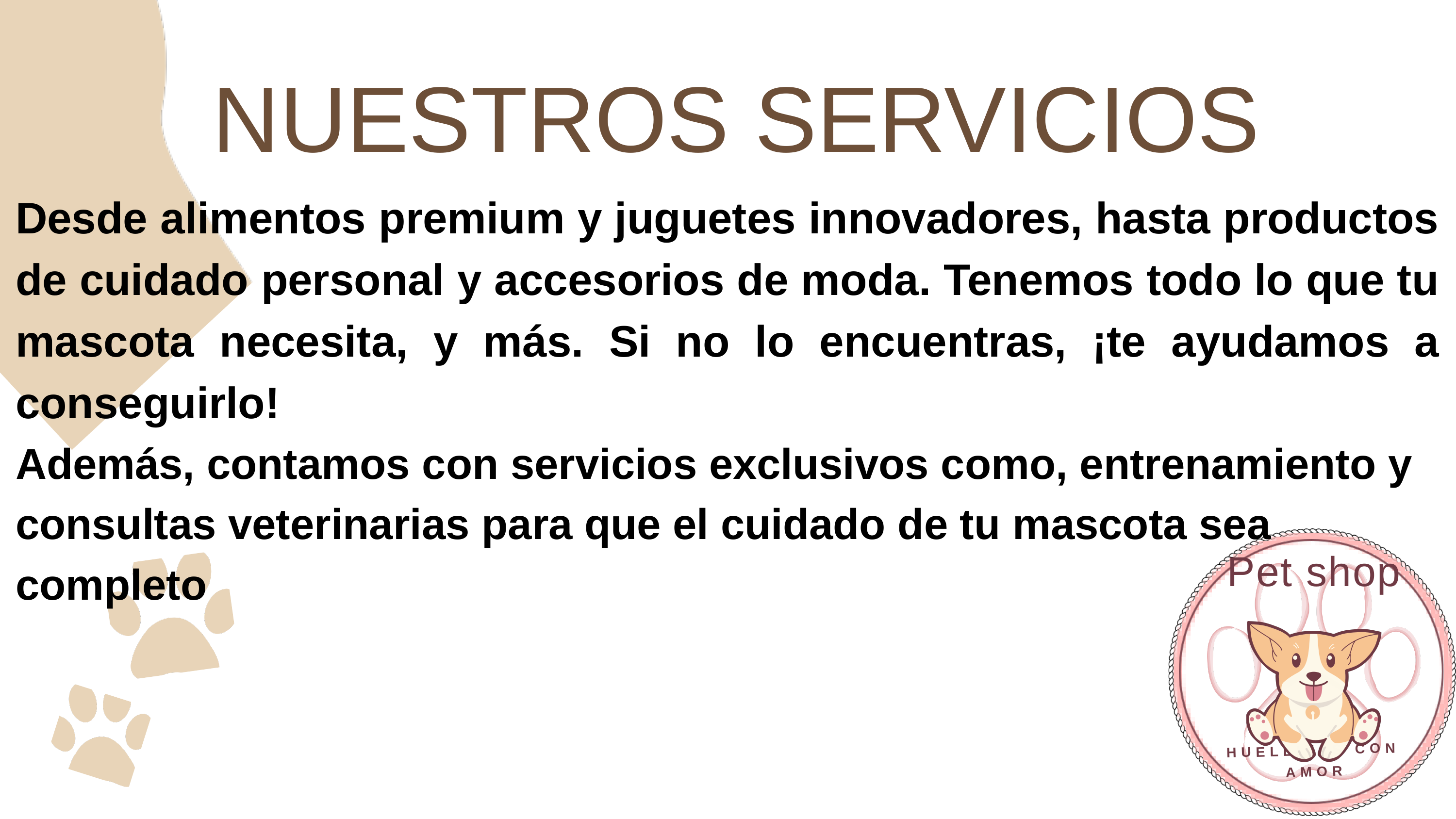

NUESTROS SERVICIOS
Desde alimentos premium y juguetes innovadores, hasta productos de cuidado personal y accesorios de moda. Tenemos todo lo que tu mascota necesita, y más. Si no lo encuentras, ¡te ayudamos a conseguirlo!
Además, contamos con servicios exclusivos como, entrenamiento y  consultas veterinarias para que el cuidado de tu mascota sea completo

Pet shop

HUELLITAS CON AMOR